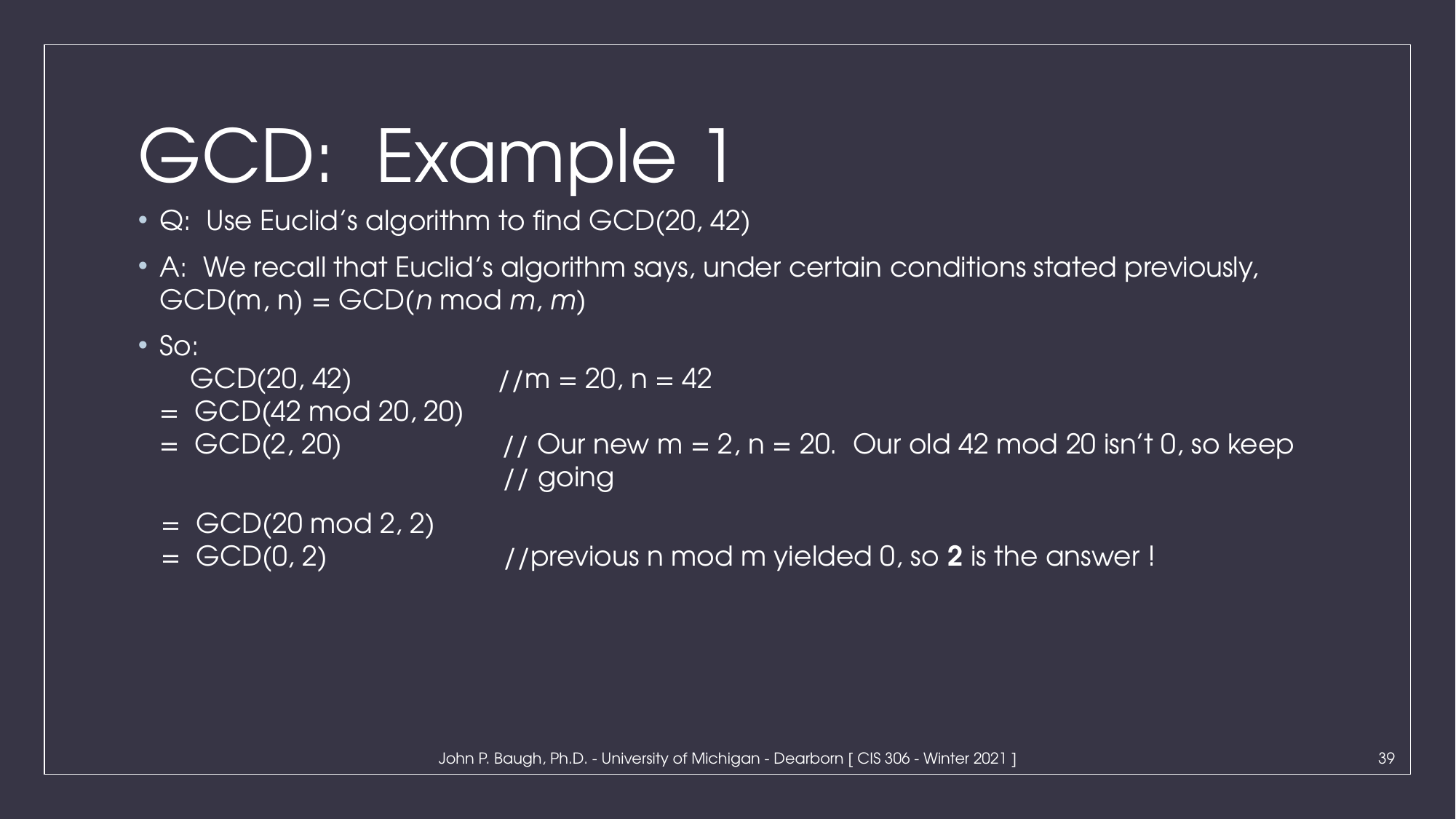

# GCD:  Example 1
Q:  Use Euclid’s algorithm to find GCD(20, 42)
A:  We recall that Euclid’s algorithm says, under certain conditions stated previously, GCD(m, n) = GCD(n mod m, m)
So:
    GCD(20, 42)                   //m = 20, n = 42
=  GCD(42 mod 20, 20)
=  GCD(2, 20)                     // Our new m = 2, n = 20.  Our old 42 mod 20 isn’t 0, so keep
                                             // going
   =  GCD(20 mod 2, 2)
   =  GCD(0, 2)                       //previous n mod m yielded 0, so 2 is the answer !
John P. Baugh, Ph.D. - University of Michigan - Dearborn [ CIS 306 - Winter 2021 ]
39